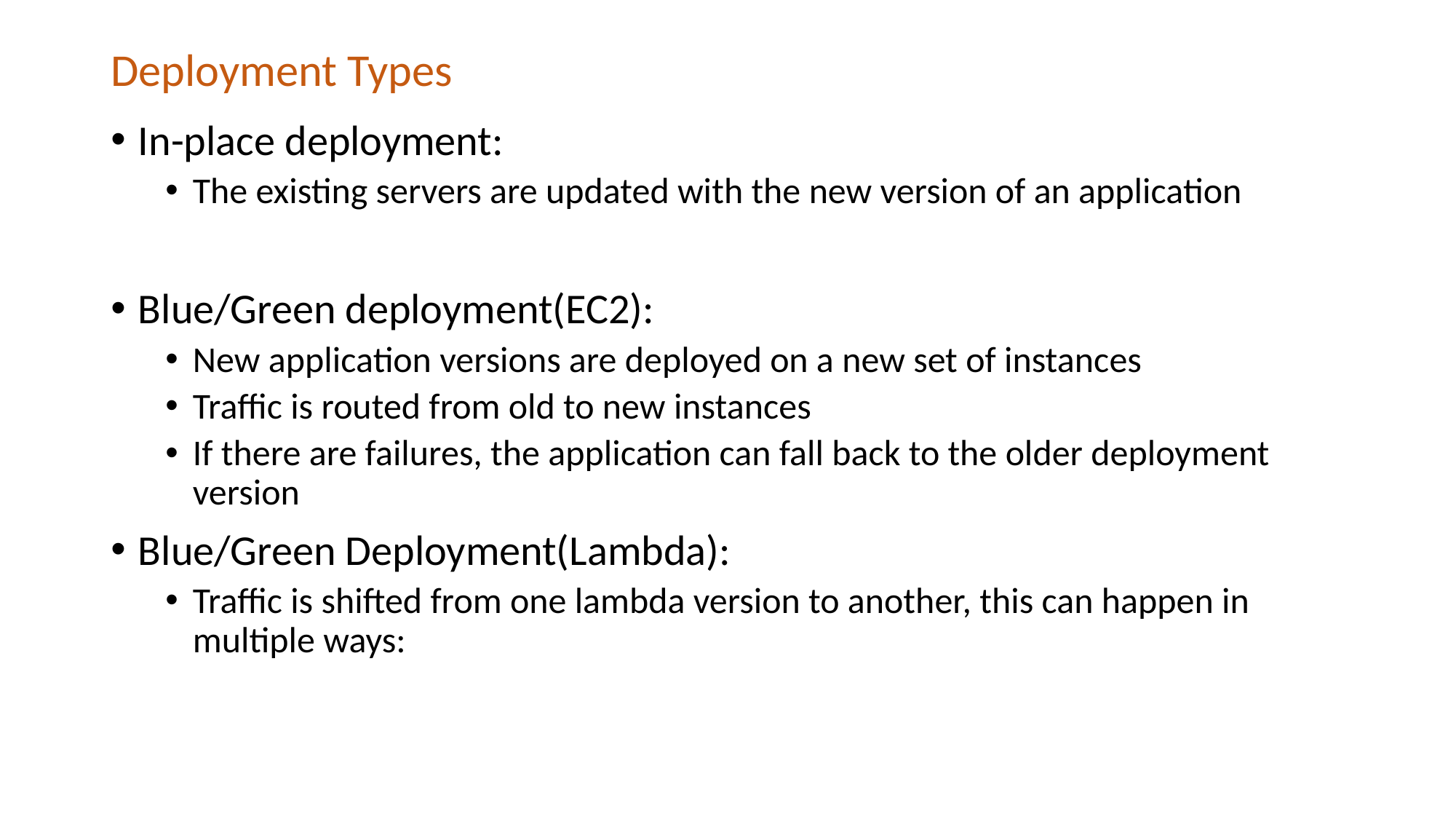

# Deployment Types
In-place deployment:
The existing servers are updated with the new version of an application

Blue/Green deployment(EC2):
New application versions are deployed on a new set of instances
Traffic is routed from old to new instances
If there are failures, the application can fall back to the older deployment version
Blue/Green Deployment(Lambda):
Traffic is shifted from one lambda version to another, this can happen in multiple ways: